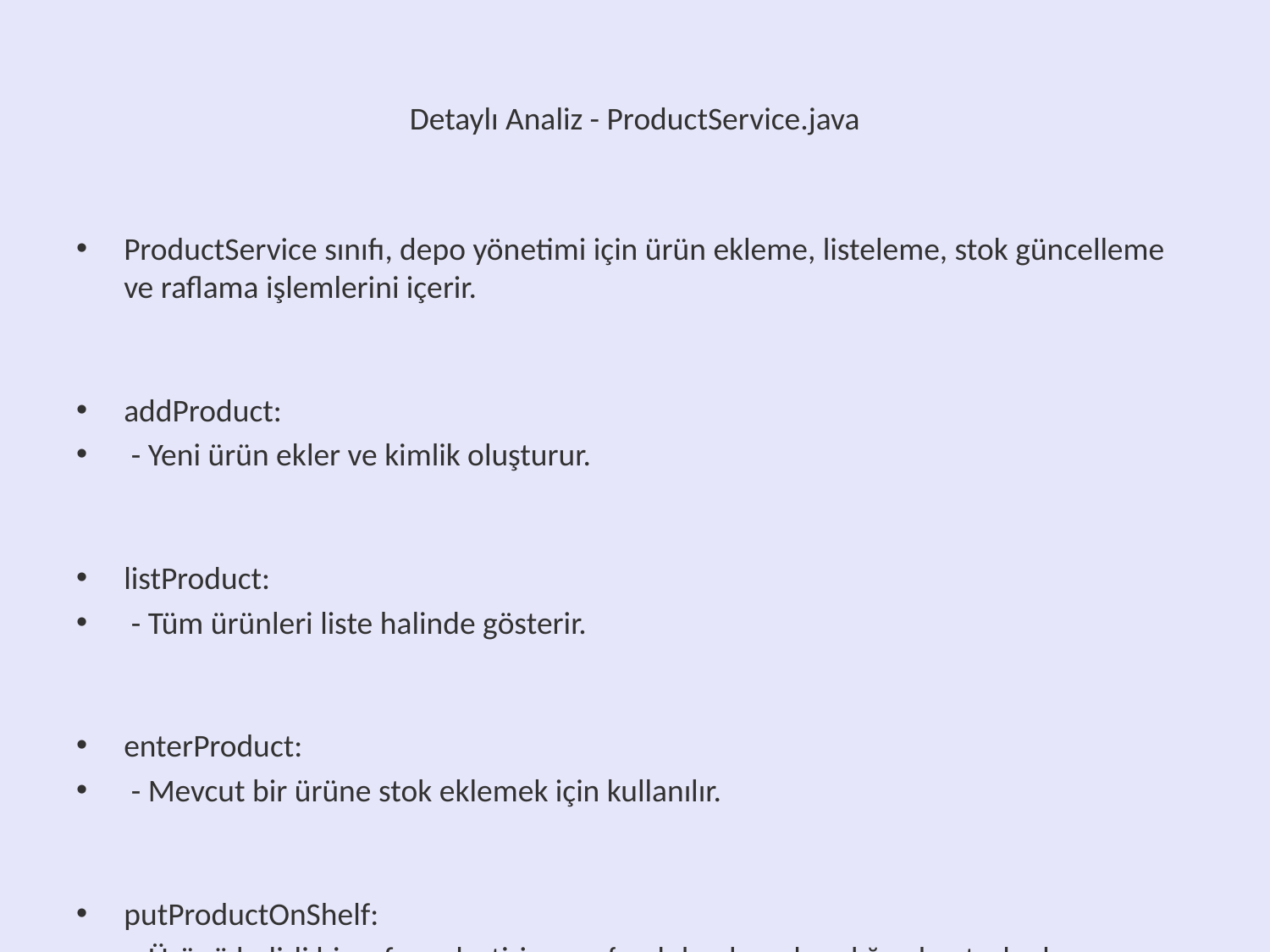

# Detaylı Analiz - ProductService.java
ProductService sınıfı, depo yönetimi için ürün ekleme, listeleme, stok güncelleme ve raflama işlemlerini içerir.

addProduct:
 - Yeni ürün ekler ve kimlik oluşturur.

listProduct:
 - Tüm ürünleri liste halinde gösterir.

enterProduct:
 - Mevcut bir ürüne stok eklemek için kullanılır.

putProductOnShelf:
 - Ürünü belirli bir rafa yerleştirir ve rafın dolu olup olmadığını kontrol eder.

productOutput:
 - Depodaki ürün miktarını azaltır ve stoktan çıkış sağlar.